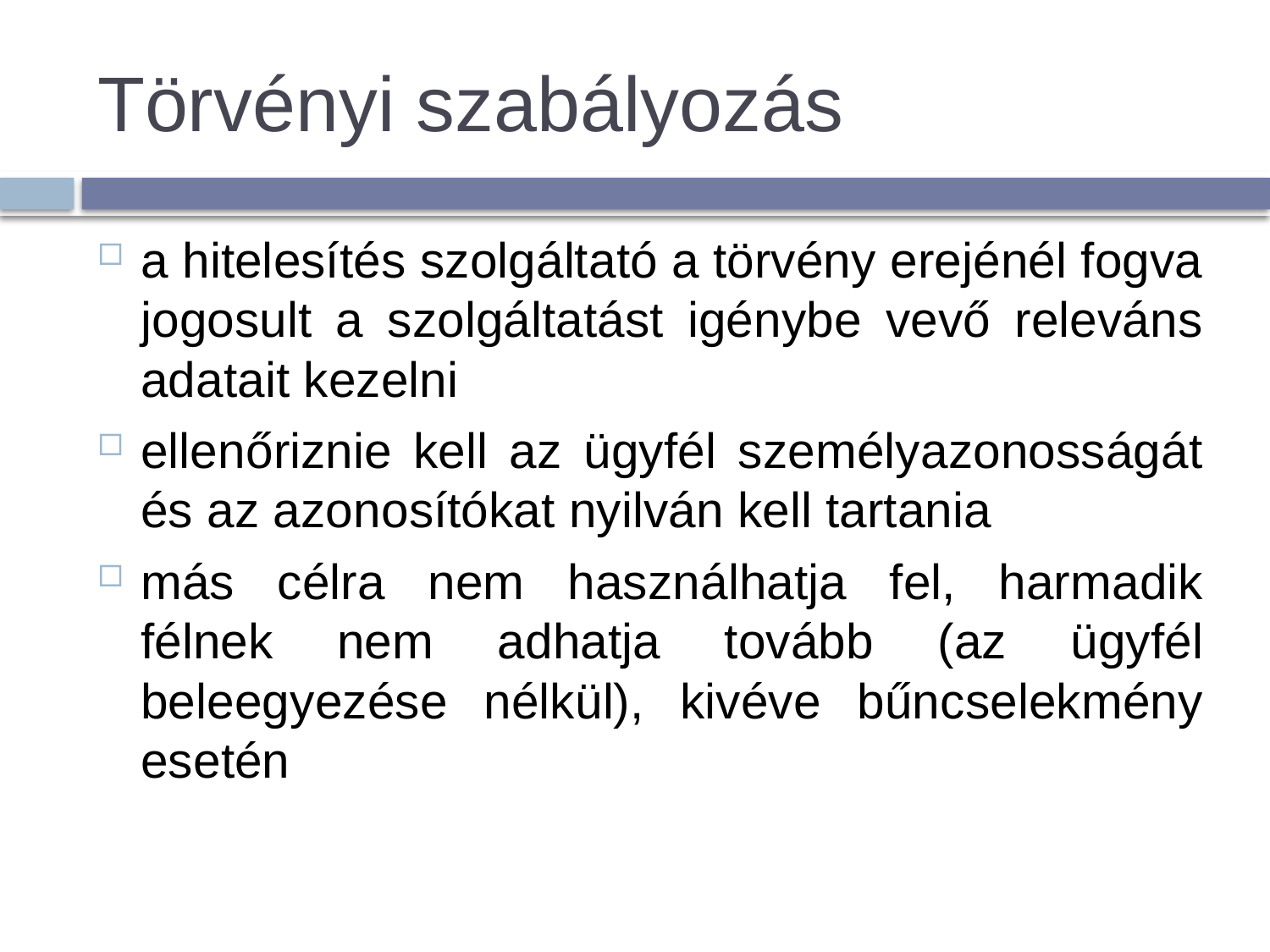

# Törvényi szabályozás
a hitelesítés szolgáltató a törvény erejénél fogva jogosult a szolgáltatást igénybe vevő releváns adatait kezelni
ellenőriznie kell az ügyfél személyazonosságát és az azonosítókat nyilván kell tartania
más célra nem használhatja fel, harmadik félnek nem adhatja tovább (az ügyfél beleegyezése nélkül), kivéve bűncselekmény esetén